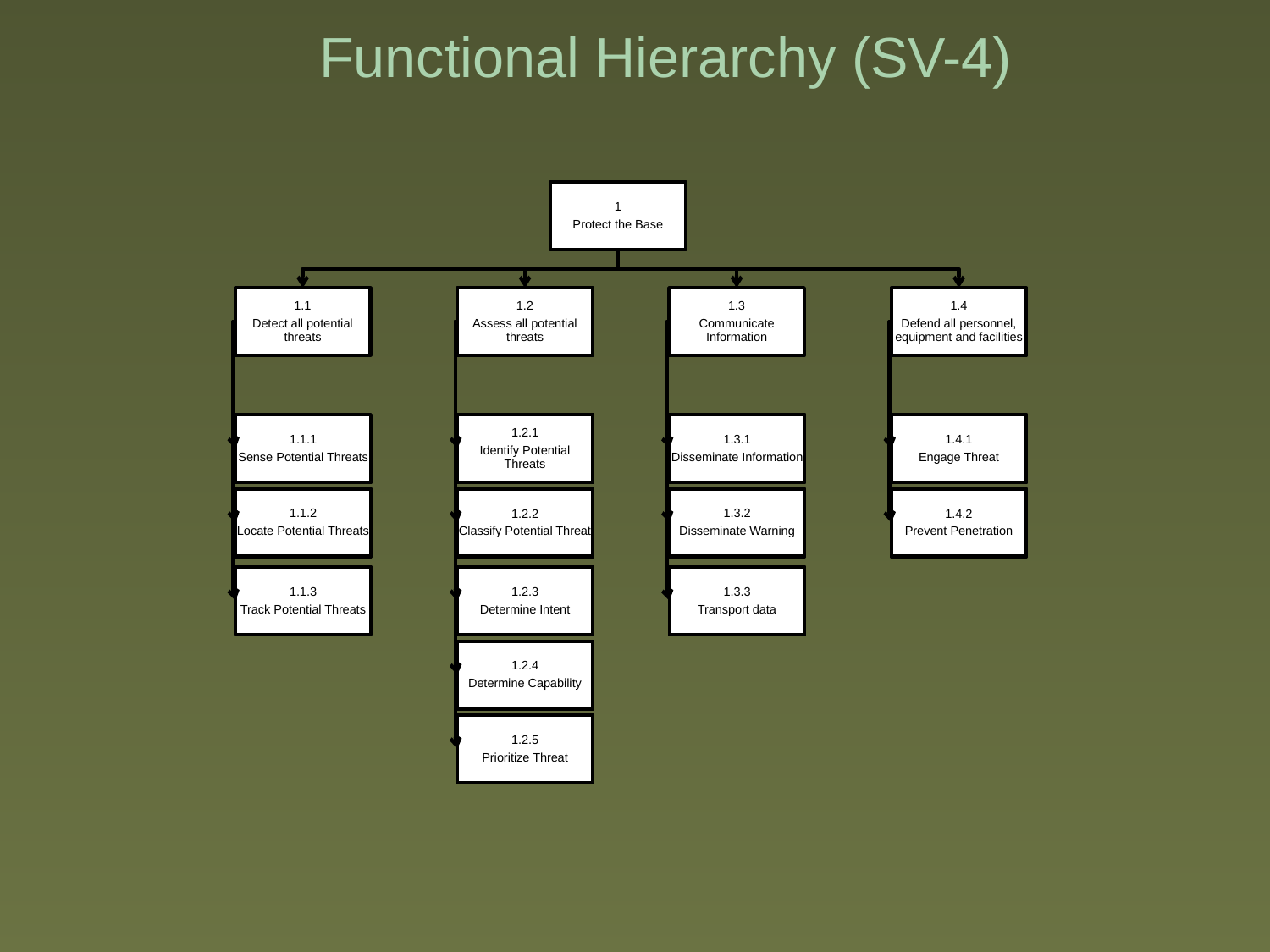

# Functional Hierarchy (SV-4)
1
Protect the Base
1.1
Detect all potential threats
1.3
Communicate Information
1.2
Assess all potential threats
1.4
Defend all personnel, equipment and facilities

1.1.1
Sense Potential Threats

1.3.1
Disseminate Information

1.2.1
Identify Potential Threats

1.4.1
Engage Threat

1.1.2
Locate Potential Threats

1.3.2
Disseminate Warning

1.2.2
Classify Potential Threat

1.4.2
Prevent Penetration

1.1.3
Track Potential Threats

1.3.3
Transport data

1.2.3
Determine Intent

1.2.4
Determine Capability

1.2.5
Prioritize Threat